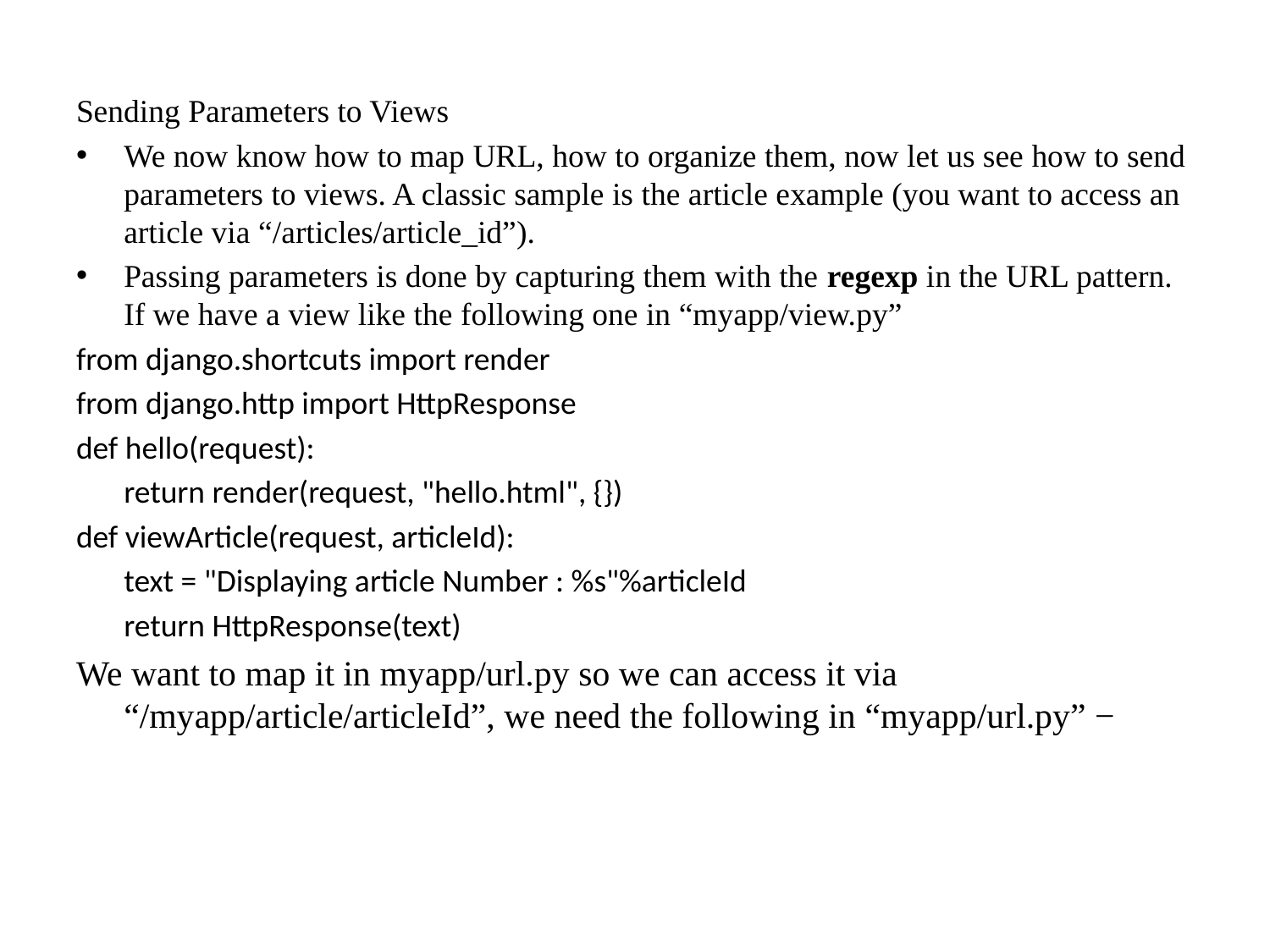

Sending Parameters to Views
We now know how to map URL, how to organize them, now let us see how to send parameters to views. A classic sample is the article example (you want to access an article via “/articles/article_id”).
Passing parameters is done by capturing them with the regexp in the URL pattern. If we have a view like the following one in “myapp/view.py”
from django.shortcuts import render
from django.http import HttpResponse
def hello(request):
	return render(request, "hello.html", {})
def viewArticle(request, articleId):
	text = "Displaying article Number : %s"%articleId
	return HttpResponse(text)
We want to map it in myapp/url.py so we can access it via “/myapp/article/articleId”, we need the following in “myapp/url.py” −